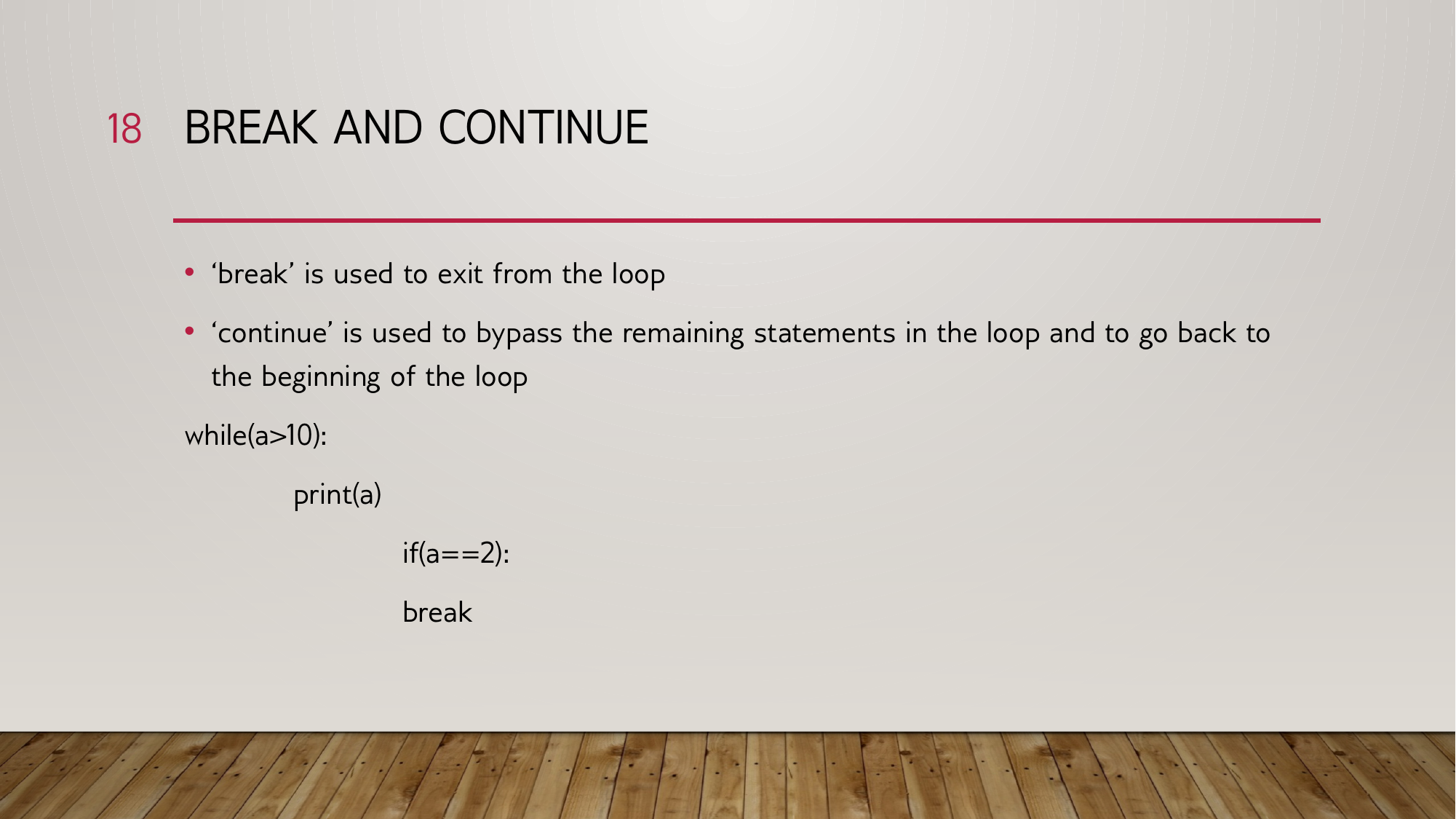

18
# Break and continue
‘break’ is used to exit from the loop
‘continue’ is used to bypass the remaining statements in the loop and to go back to the beginning of the loop
while(a>10):
	print(a)
		if(a==2):
		break